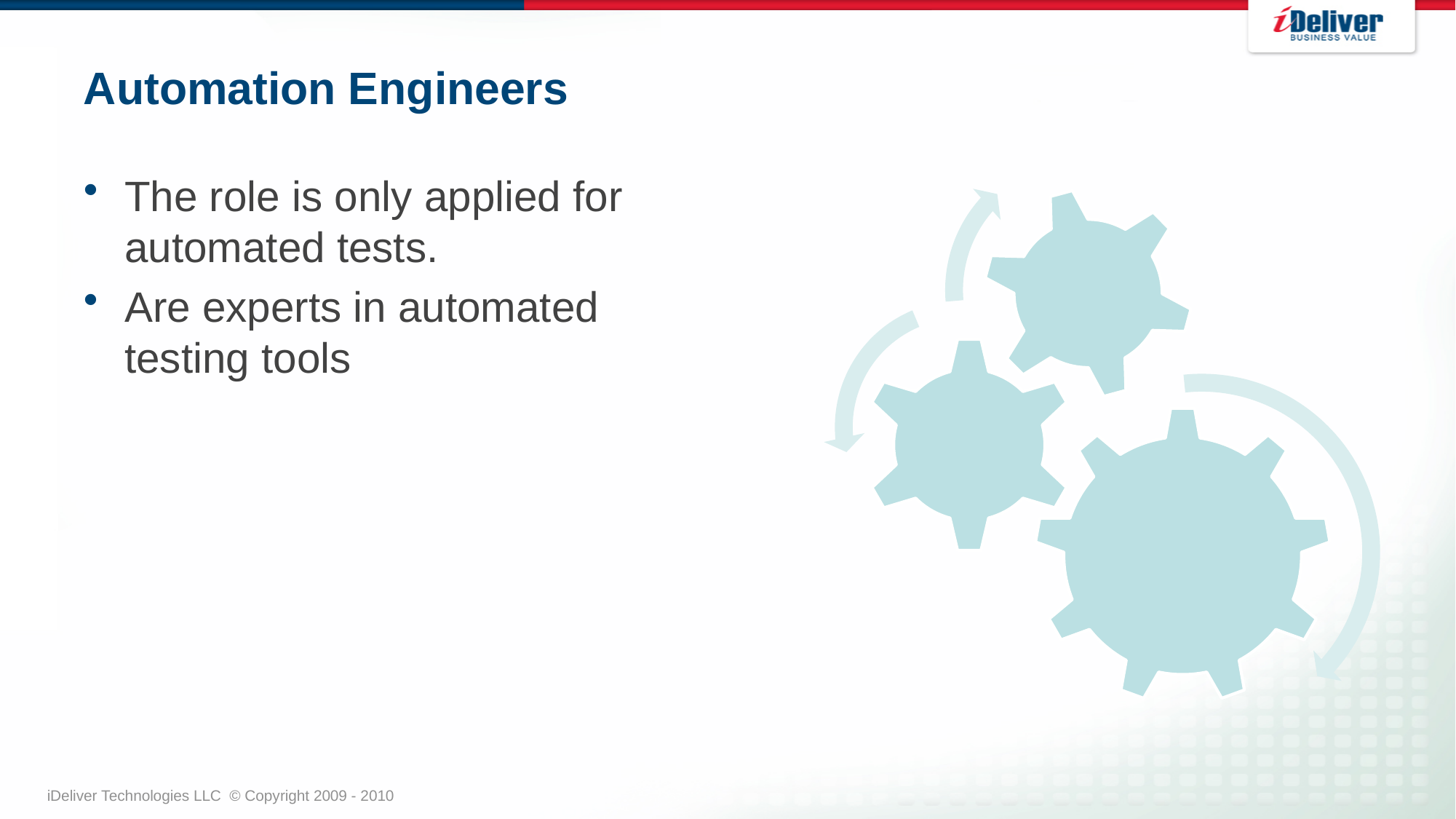

# Automation Engineers

The role is only applied for automated tests.
Are experts in automated testing tools